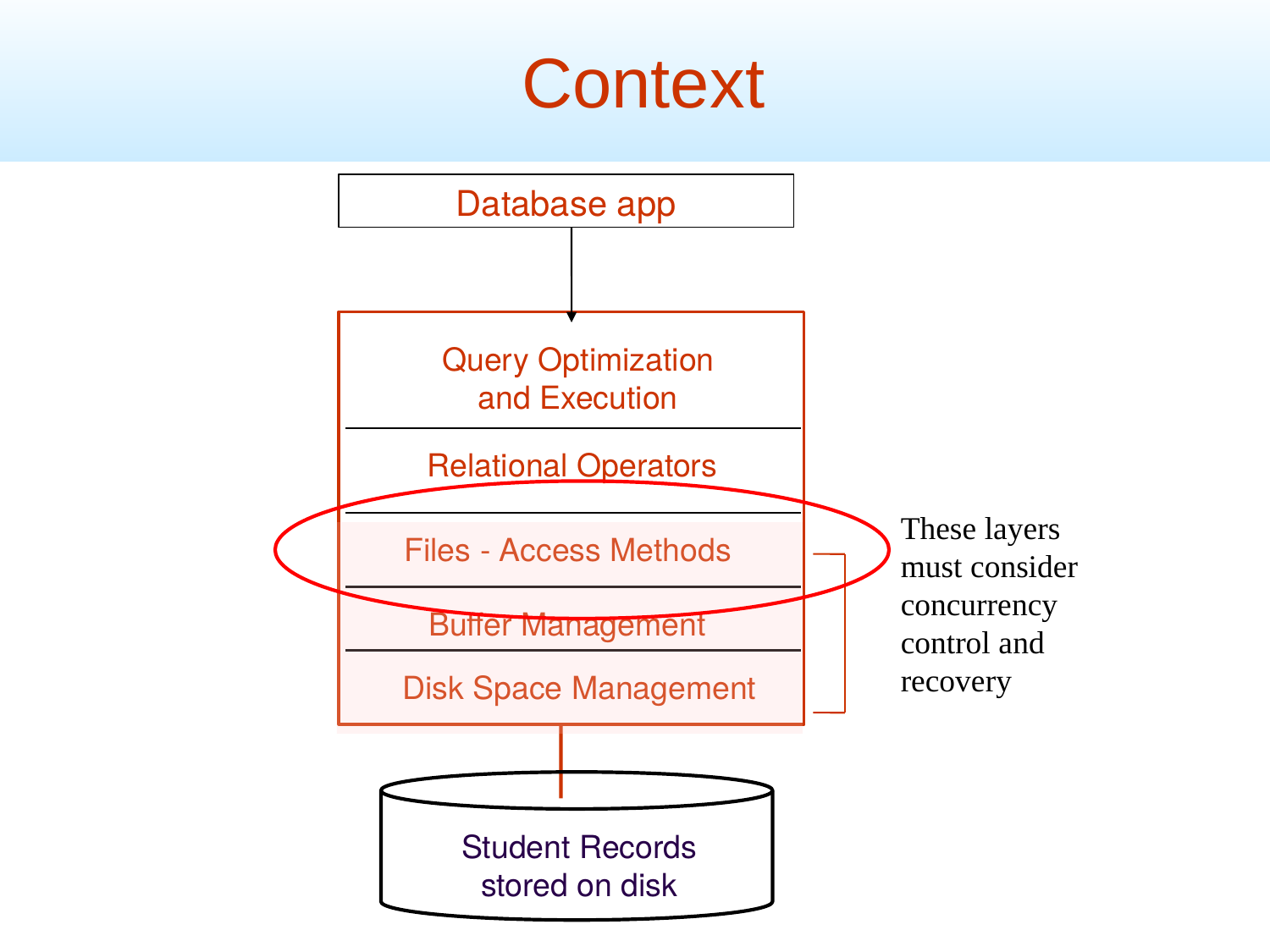

Context

Database app

Query Optimization
and Execution

Relational Operators

These layers
must consider
concurrency
control and
recovery

Files - Access Methods

Buffer Management

Disk Space Management

Student Records stored on disk